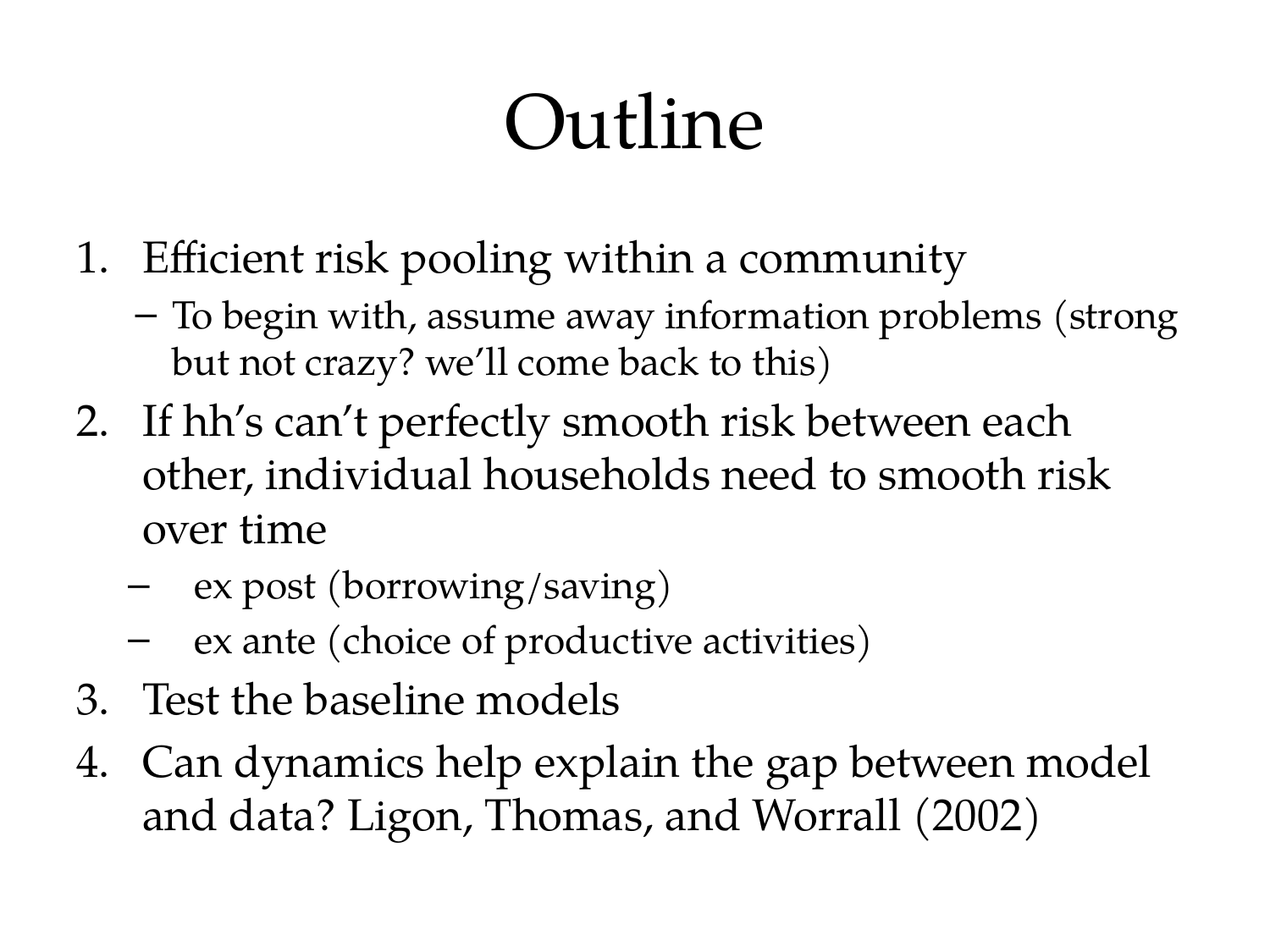

# Outline
Efficient risk pooling within a community
To begin with, assume away information problems (strong but not crazy? we’ll come back to this)
If hh’s can’t perfectly smooth risk between each other, individual households need to smooth risk over time
ex post (borrowing/saving)
ex ante (choice of productive activities)
Test the baseline models
Can dynamics help explain the gap between model and data? Ligon, Thomas, and Worrall (2002)